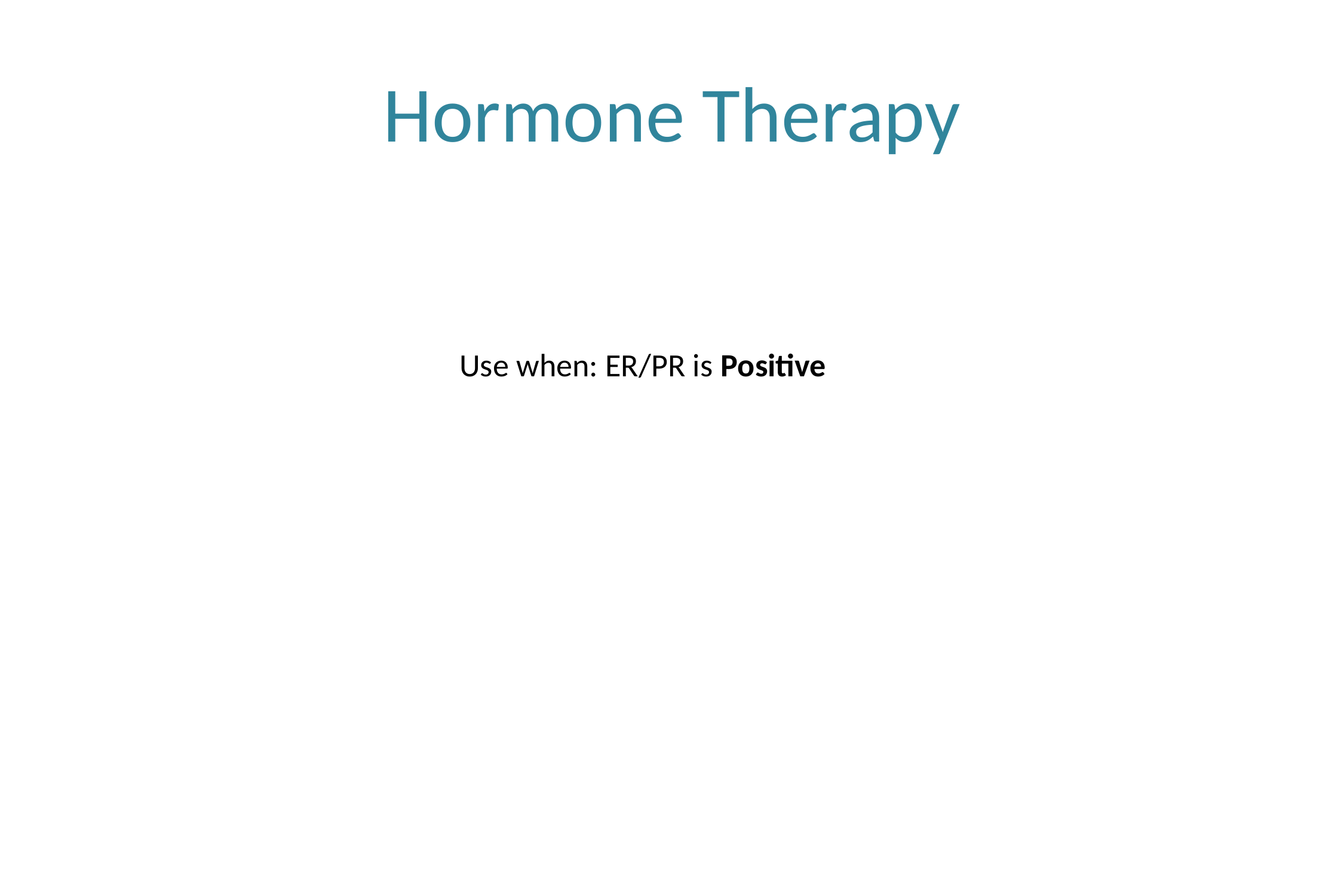

# Hormone Therapy
Use when: ER/PR is Positive